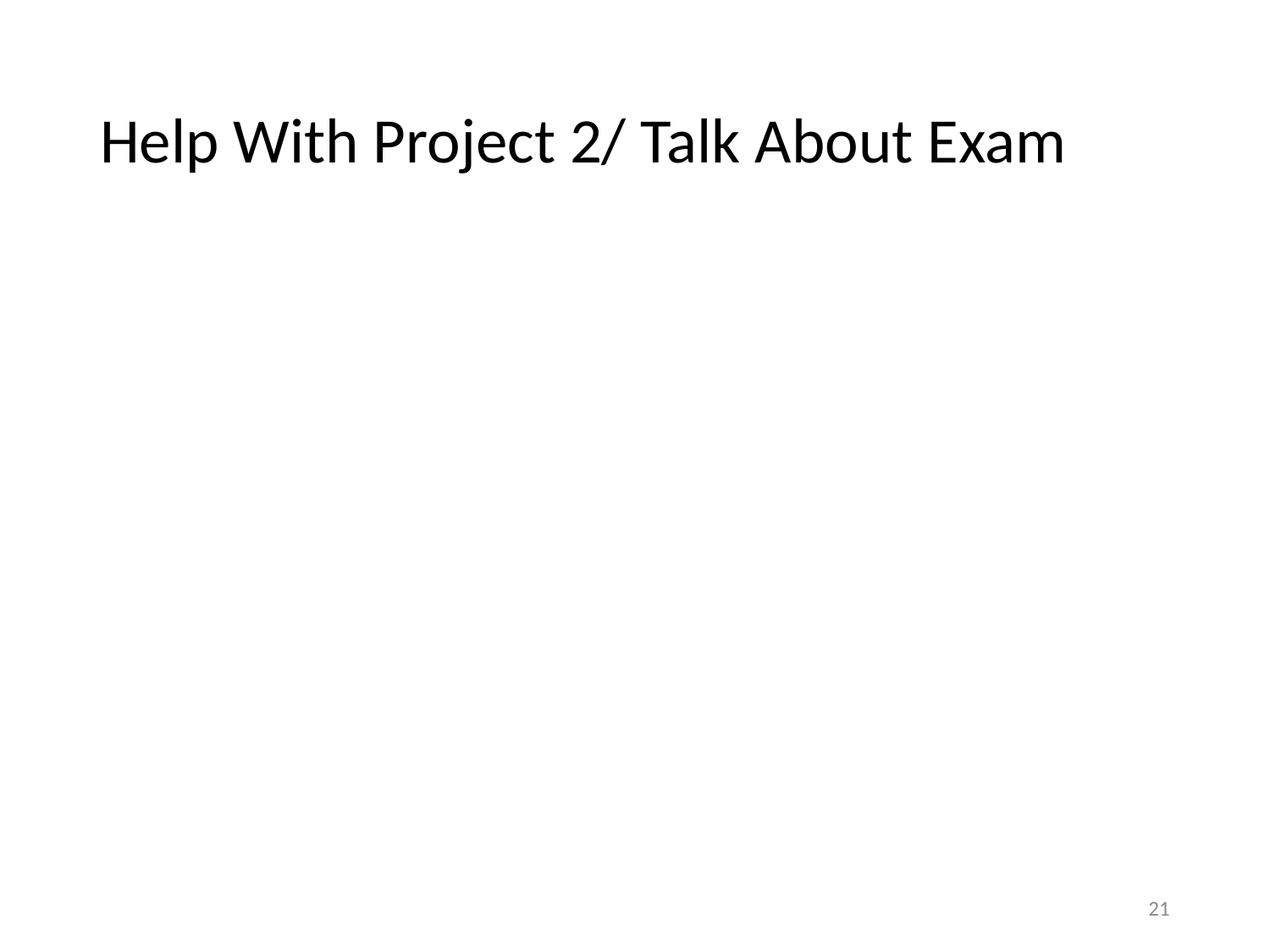

# Help With Project 2/ Talk About Exam
21